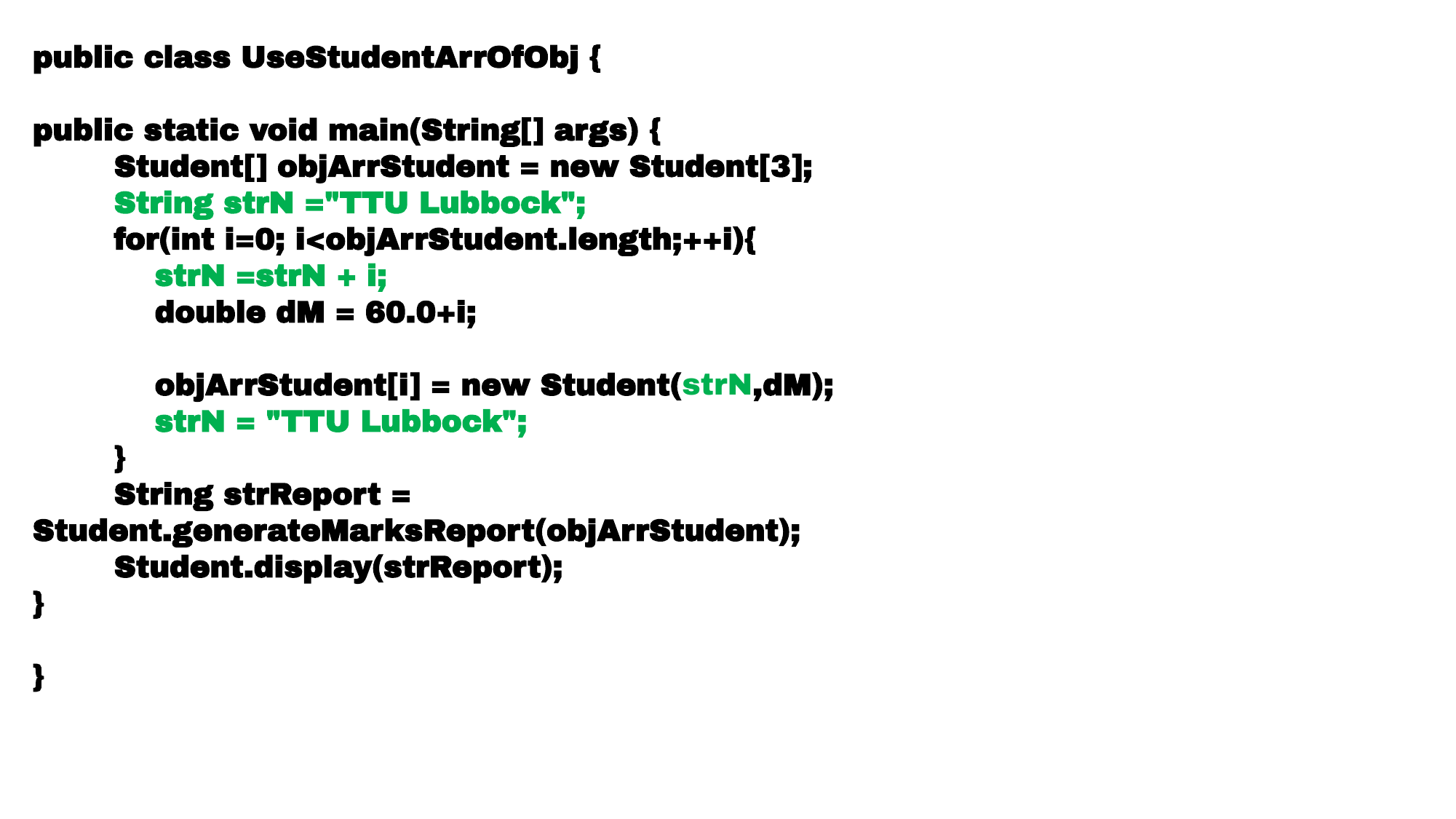

public class UseStudentArrOfObj {

public static void main(String[] args) {
        Student[] objArrStudent = new Student[3];
        String strN ="TTU Lubbock";
        for(int i=0; i<objArrStudent.length;++i){
            strN =strN + i;
            double dM = 60.0+i;

            objArrStudent[i] = new Student(strN,dM);
            strN = "TTU Lubbock";
        }
        String strReport = Student.generateMarksReport(objArrStudent);
        Student.display(strReport);
}

}